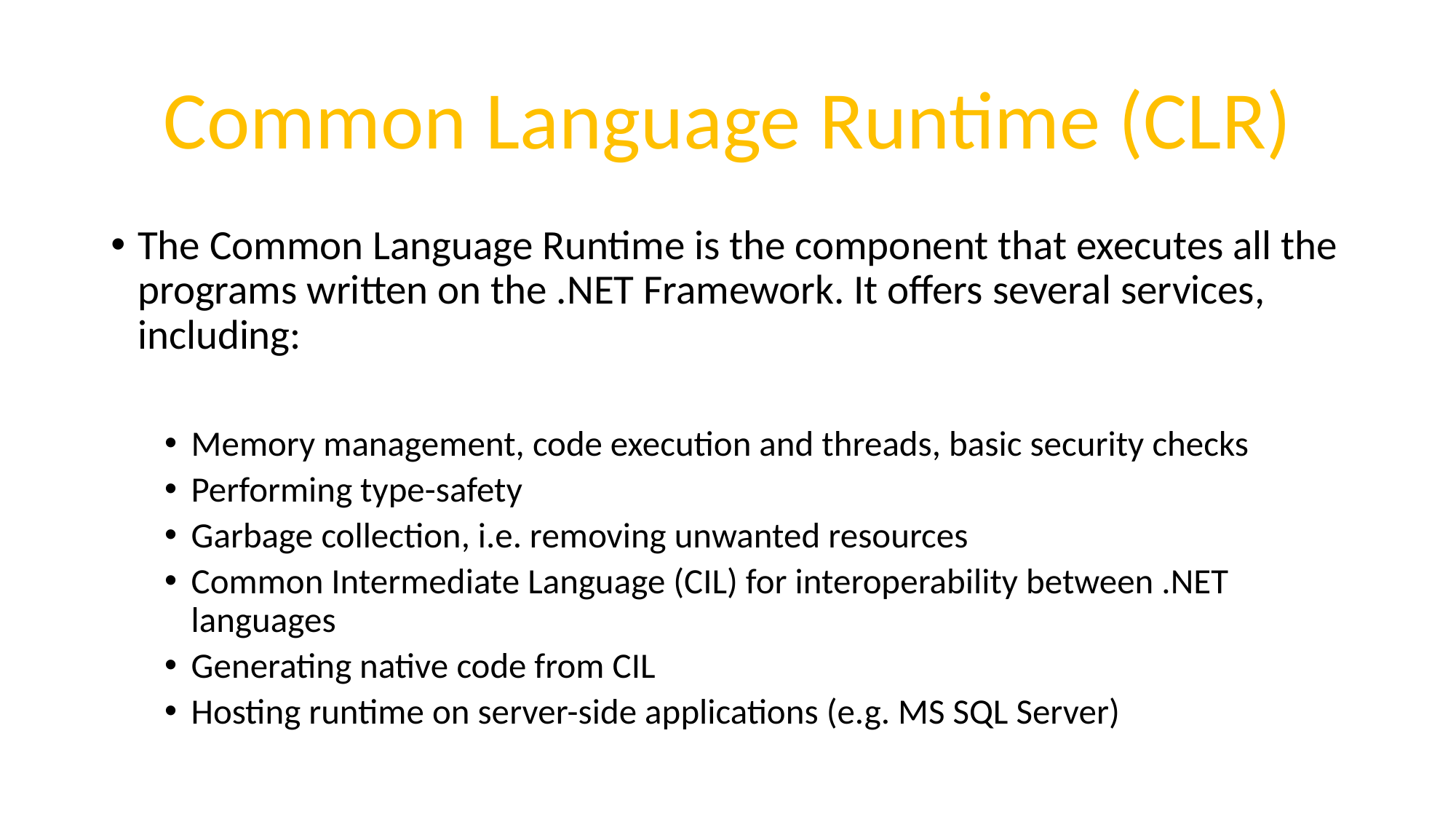

# Common Language Runtime (CLR)
The Common Language Runtime is the component that executes all the programs written on the .NET Framework. It offers several services, including:

Memory management, code execution and threads, basic security checks
Performing type-safety
Garbage collection, i.e. removing unwanted resources
Common Intermediate Language (CIL) for interoperability between .NET languages
Generating native code from CIL
Hosting runtime on server-side applications (e.g. MS SQL Server)